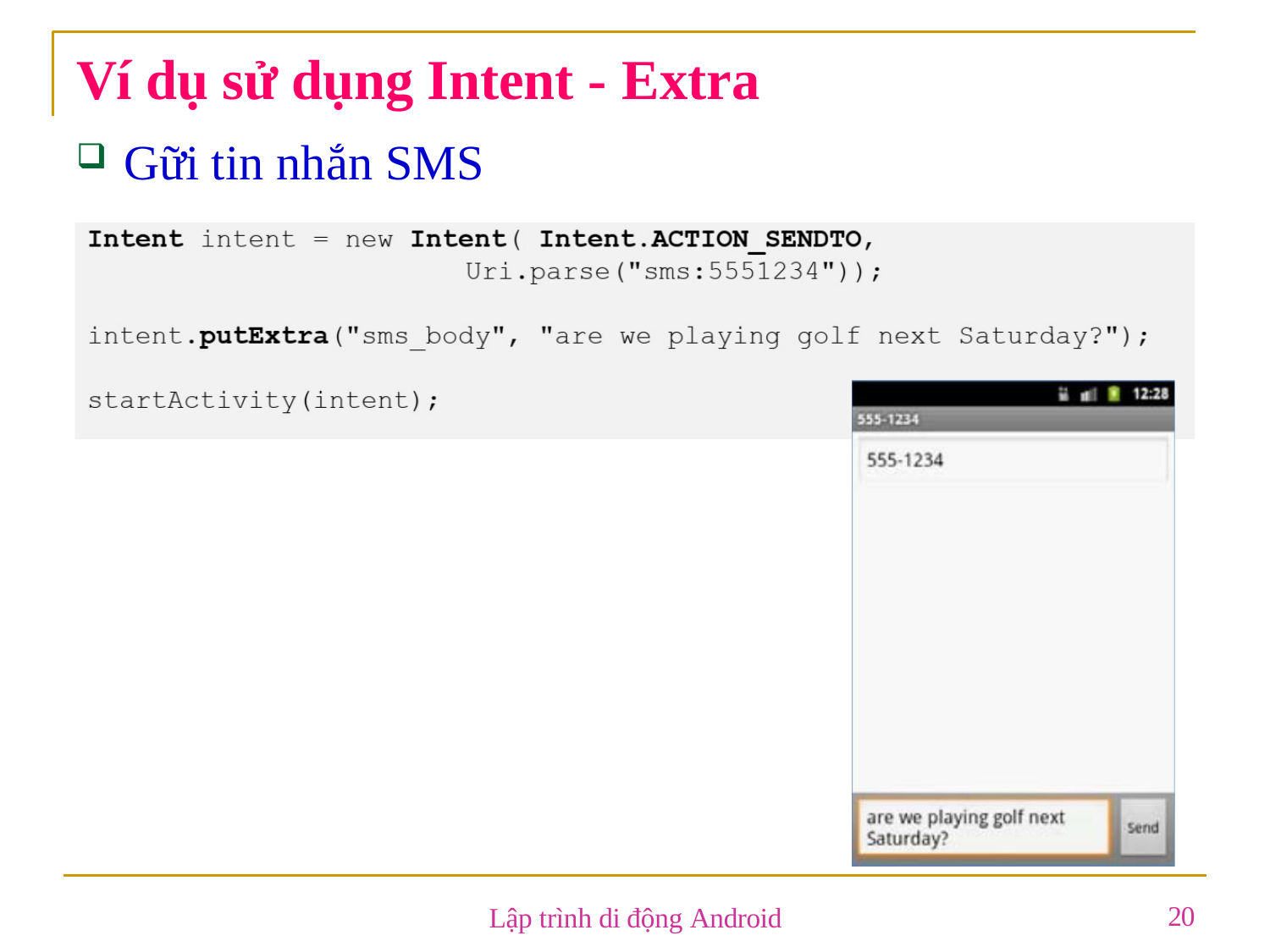

# Ví dụ sử dụng Intent - Extra
Gữi tin nhắn SMS

20
Lập trình di động Android